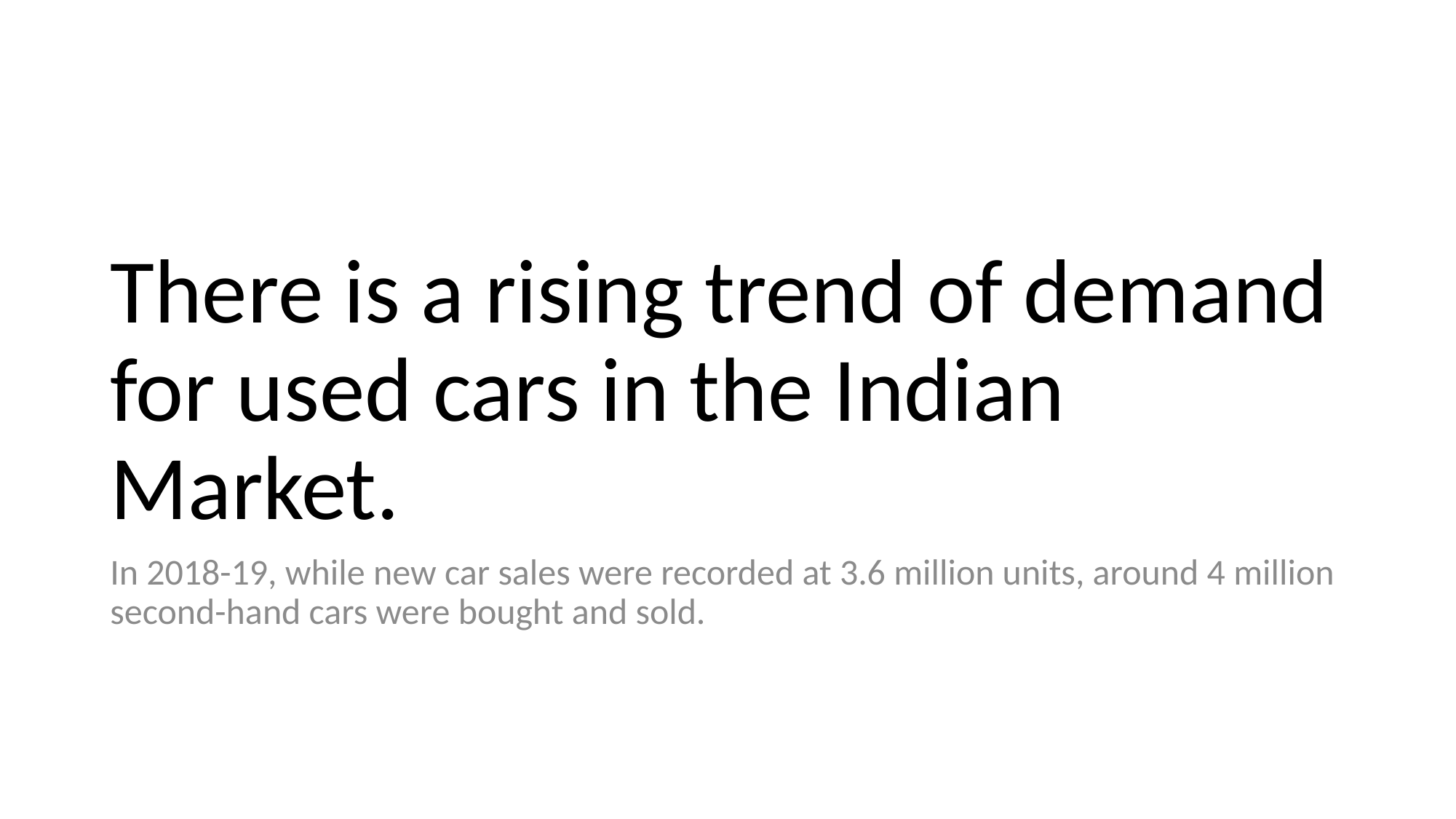

# There is a rising trend of demand for used cars in the Indian Market.
In 2018-19, while new car sales were recorded at 3.6 million units, around 4 million second-hand cars were bought and sold.